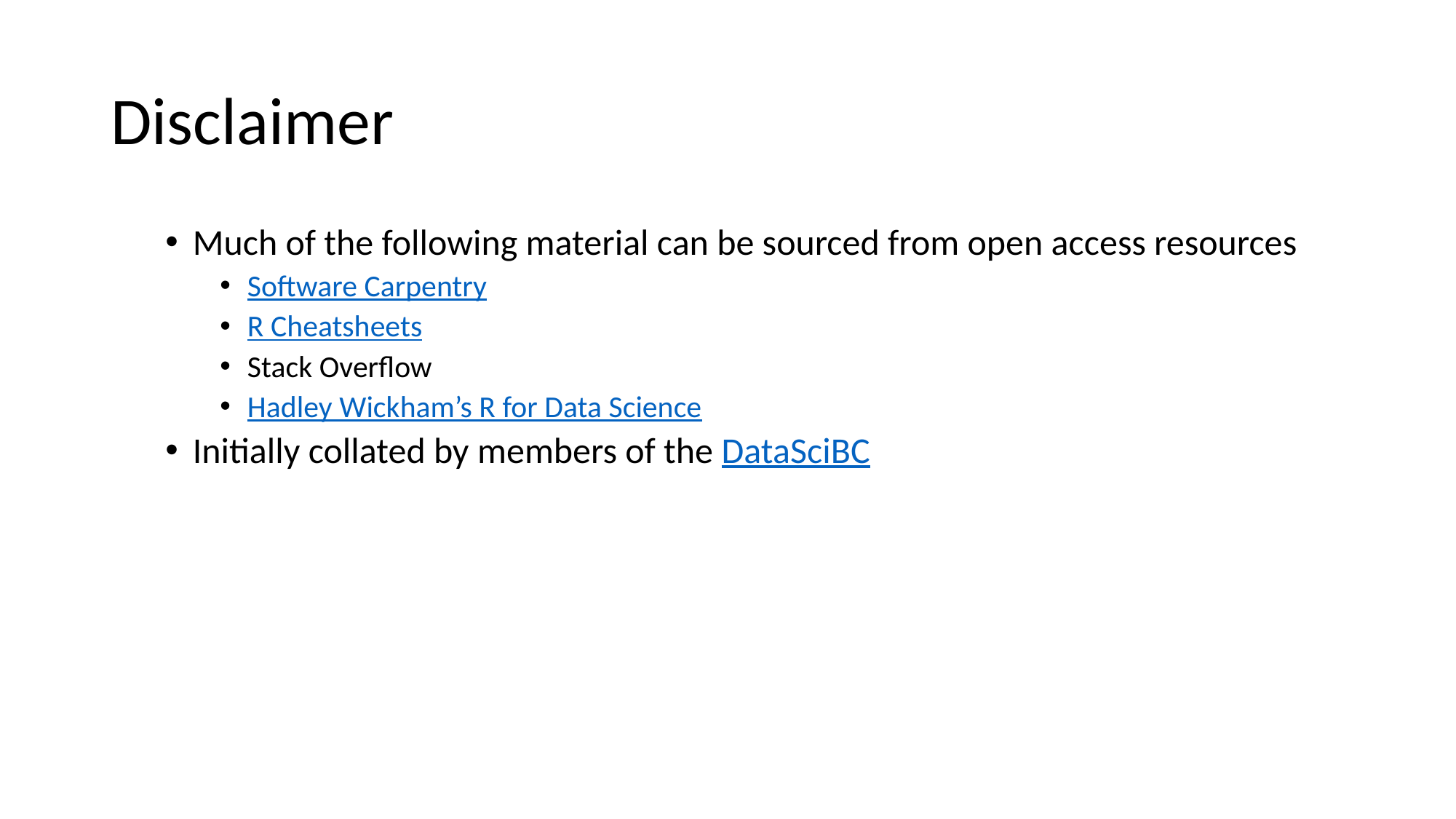

# Disclaimer
Much of the following material can be sourced from open access resources
Software Carpentry
R Cheatsheets
Stack Overflow
Hadley Wickham’s R for Data Science
Initially collated by members of the DataSciBC